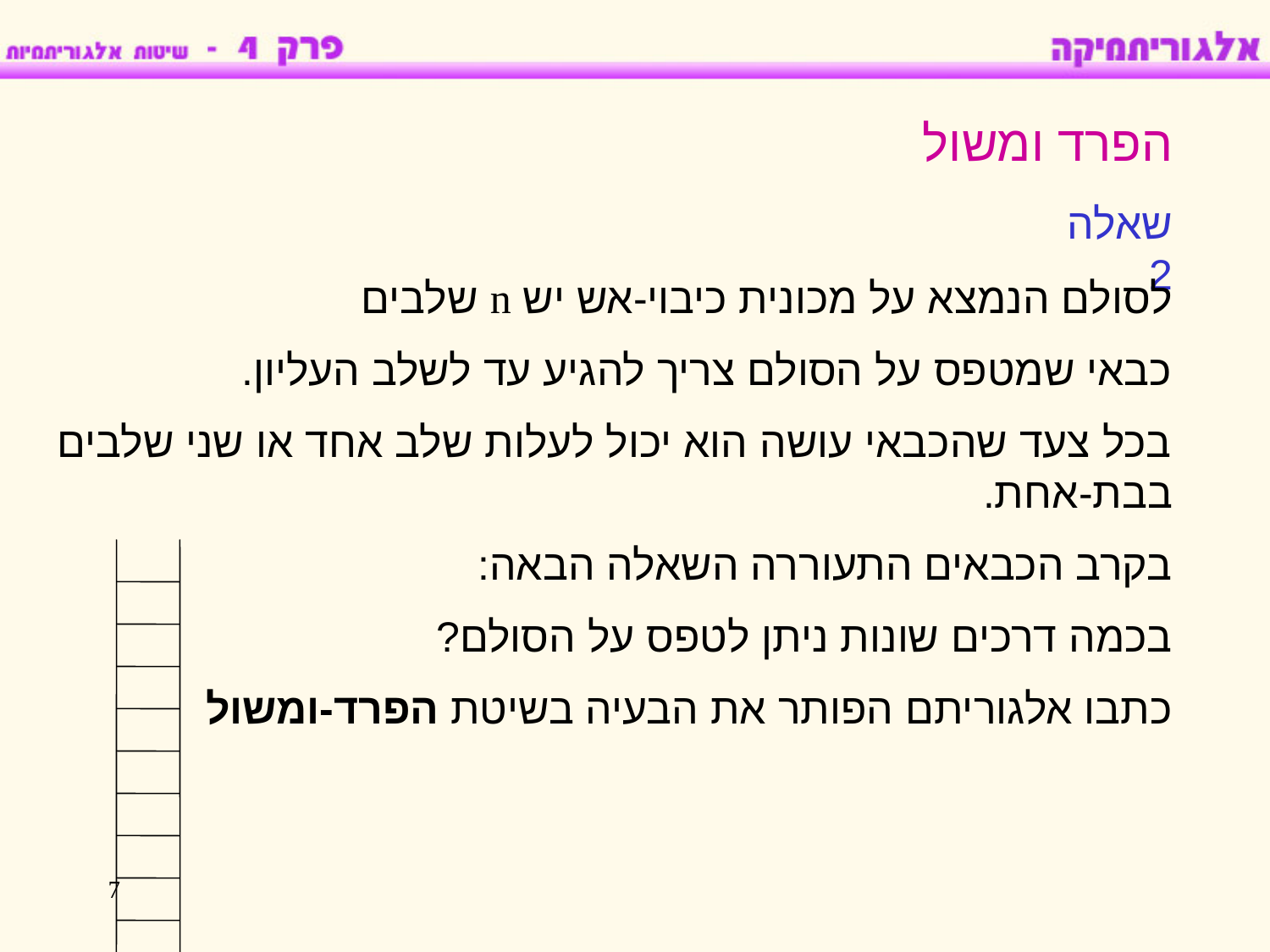

הפרד ומשול
שאלה 2

לסולם הנמצא על מכונית כיבוי-אש יש n שלבים
כבאי שמטפס על הסולם צריך להגיע עד לשלב העליון.
בכל צעד שהכבאי עושה הוא יכול לעלות שלב אחד או שני שלבים בבת-אחת.
בקרב הכבאים התעוררה השאלה הבאה:
בכמה דרכים שונות ניתן לטפס על הסולם?
כתבו אלגוריתם הפותר את הבעיה בשיטת הפרד-ומשול

7